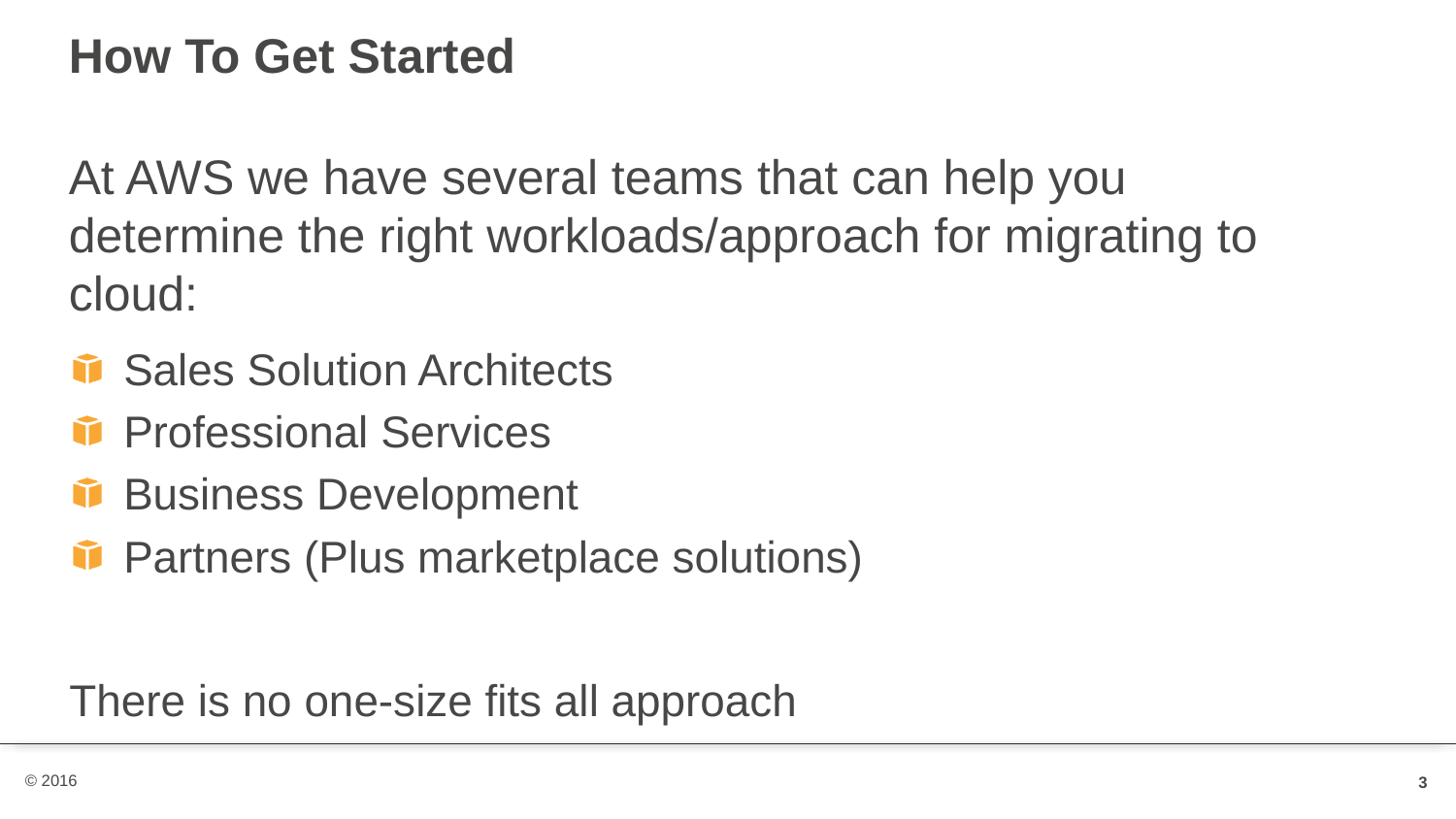

# How To Get Started
At AWS we have several teams that can help you determine the right workloads/approach for migrating to cloud:

Sales Solution Architects
Professional Services
Business Development
Partners (Plus marketplace solutions)

There is no one-size fits all approach